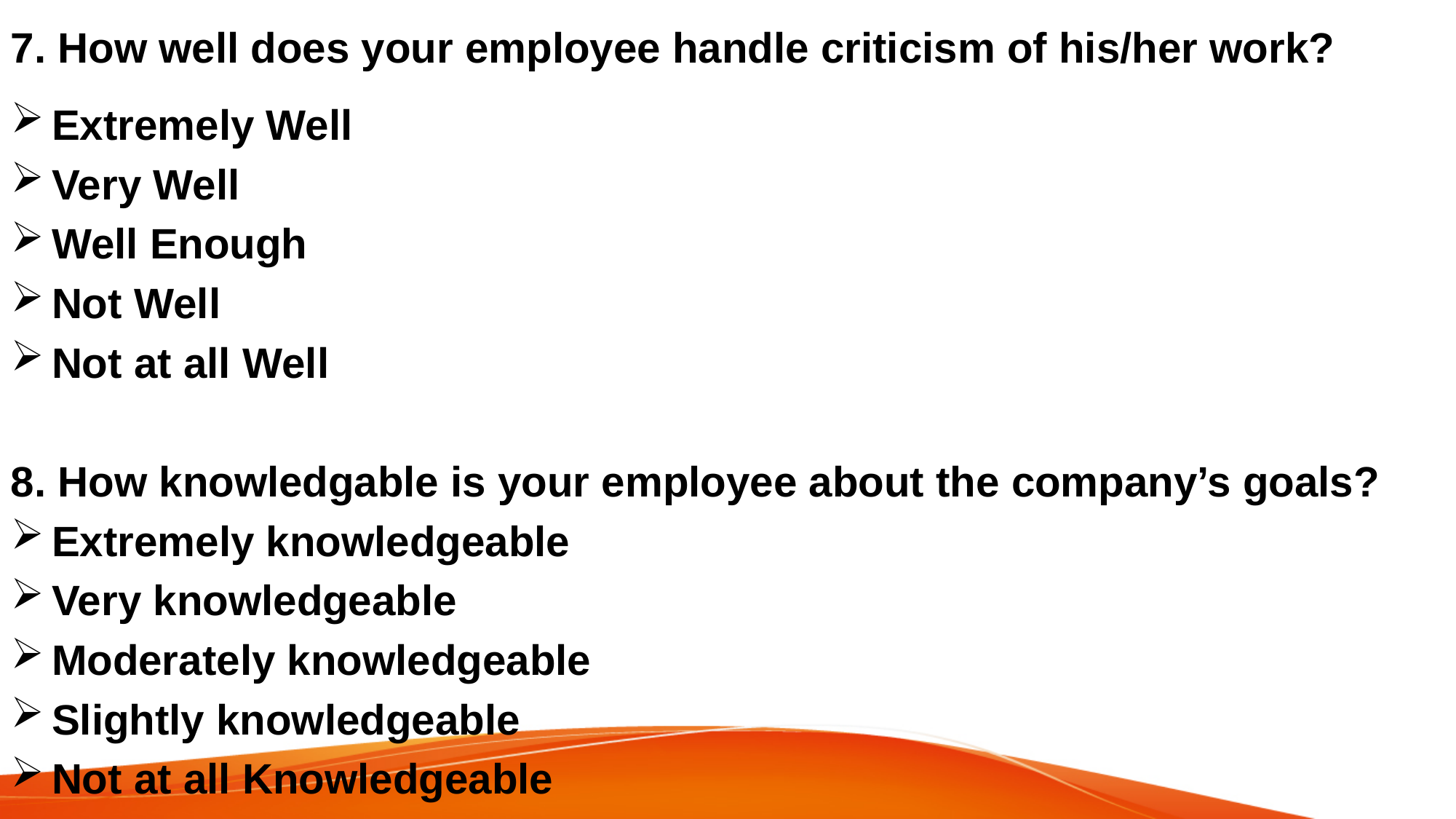

# 7. How well does your employee handle criticism of his/her work?
Extremely Well
Very Well
Well Enough
Not Well
Not at all Well

8. How knowledgable is your employee about the company’s goals?
Extremely knowledgeable
Very knowledgeable
Moderately knowledgeable
Slightly knowledgeable
Not at all Knowledgeable